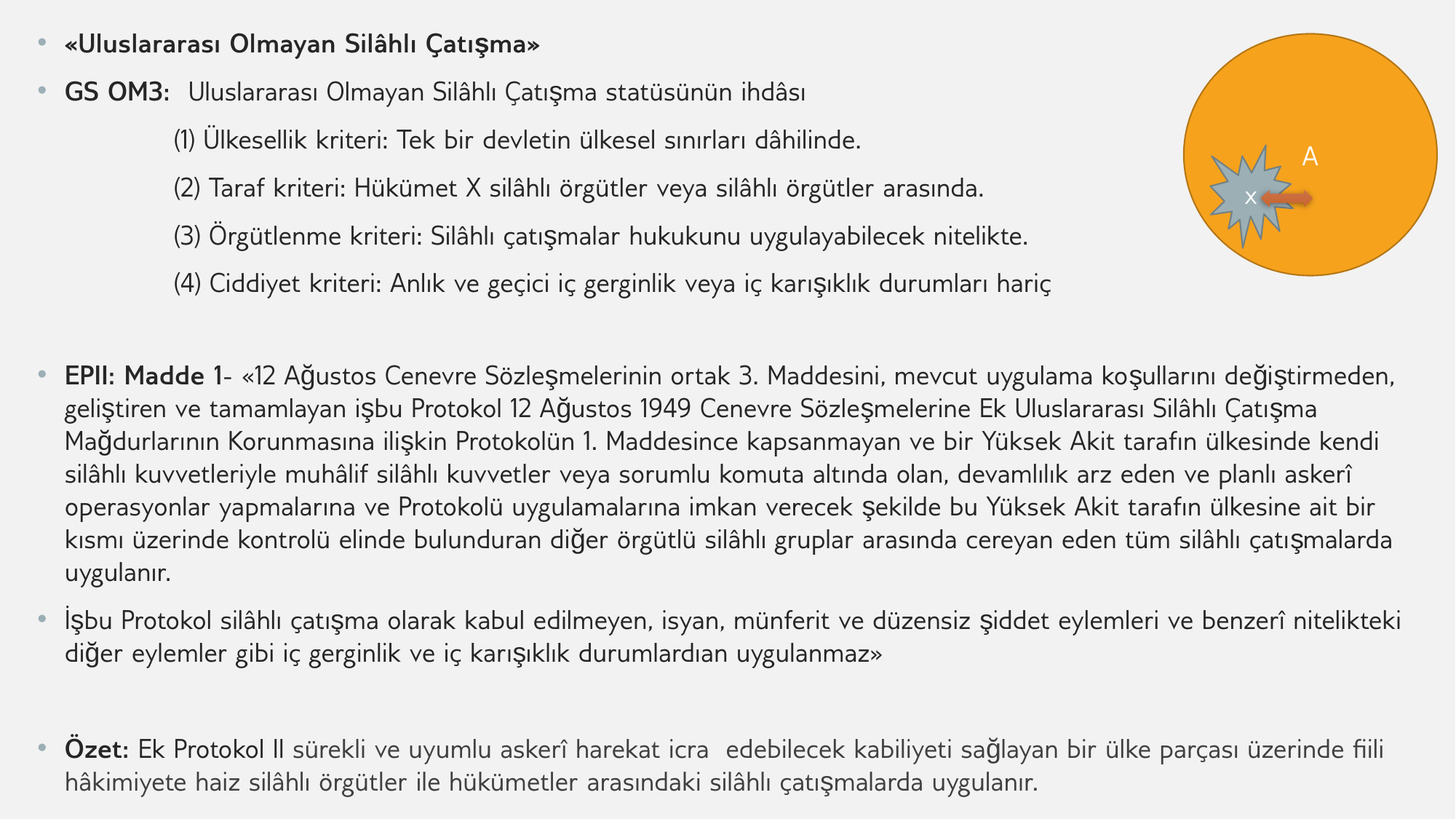

«Uluslararası Olmayan Silâhlı Çatışma»
GS OM3:  Uluslararası Olmayan Silâhlı Çatışma statüsünün ihdâsı
	(1) Ülkesellik kriteri: Tek bir devletin ülkesel sınırları dâhilinde.
	(2) Taraf kriteri: Hükümet X silâhlı örgütler veya silâhlı örgütler arasında.
	(3) Örgütlenme kriteri: Silâhlı çatışmalar hukukunu uygulayabilecek nitelikte.
	(4) Ciddiyet kriteri: Anlık ve geçici iç gerginlik veya iç karışıklık durumları hariç

EPII: Madde 1- «12 Ağustos Cenevre Sözleşmelerinin ortak 3. Maddesini, mevcut uygulama koşullarını değiştirmeden, geliştiren ve tamamlayan işbu Protokol 12 Ağustos 1949 Cenevre Sözleşmelerine Ek Uluslararası Silâhlı Çatışma Mağdurlarının Korunmasına ilişkin Protokolün 1. Maddesince kapsanmayan ve bir Yüksek Akit tarafın ülkesinde kendi silâhlı kuvvetleriyle muhâlif silâhlı kuvvetler veya sorumlu komuta altında olan, devamlılık arz eden ve planlı askerî operasyonlar yapmalarına ve Protokolü uygulamalarına imkan verecek şekilde bu Yüksek Akit tarafın ülkesine ait bir kısmı üzerinde kontrolü elinde bulunduran diğer örgütlü silâhlı gruplar arasında cereyan eden tüm silâhlı çatışmalarda uygulanır.
İşbu Protokol silâhlı çatışma olarak kabul edilmeyen, isyan, münferit ve düzensiz şiddet eylemleri ve benzerî nitelikteki diğer eylemler gibi iç gerginlik ve iç karışıklık durumlardıan uygulanmaz»

Özet: Ek Protokol II sürekli ve uyumlu askerî harekat icra  edebilecek kabiliyeti sağlayan bir ülke parçası üzerinde fiili hâkimiyete haiz silâhlı örgütler ile hükümetler arasındaki silâhlı çatışmalarda uygulanır.

A
x